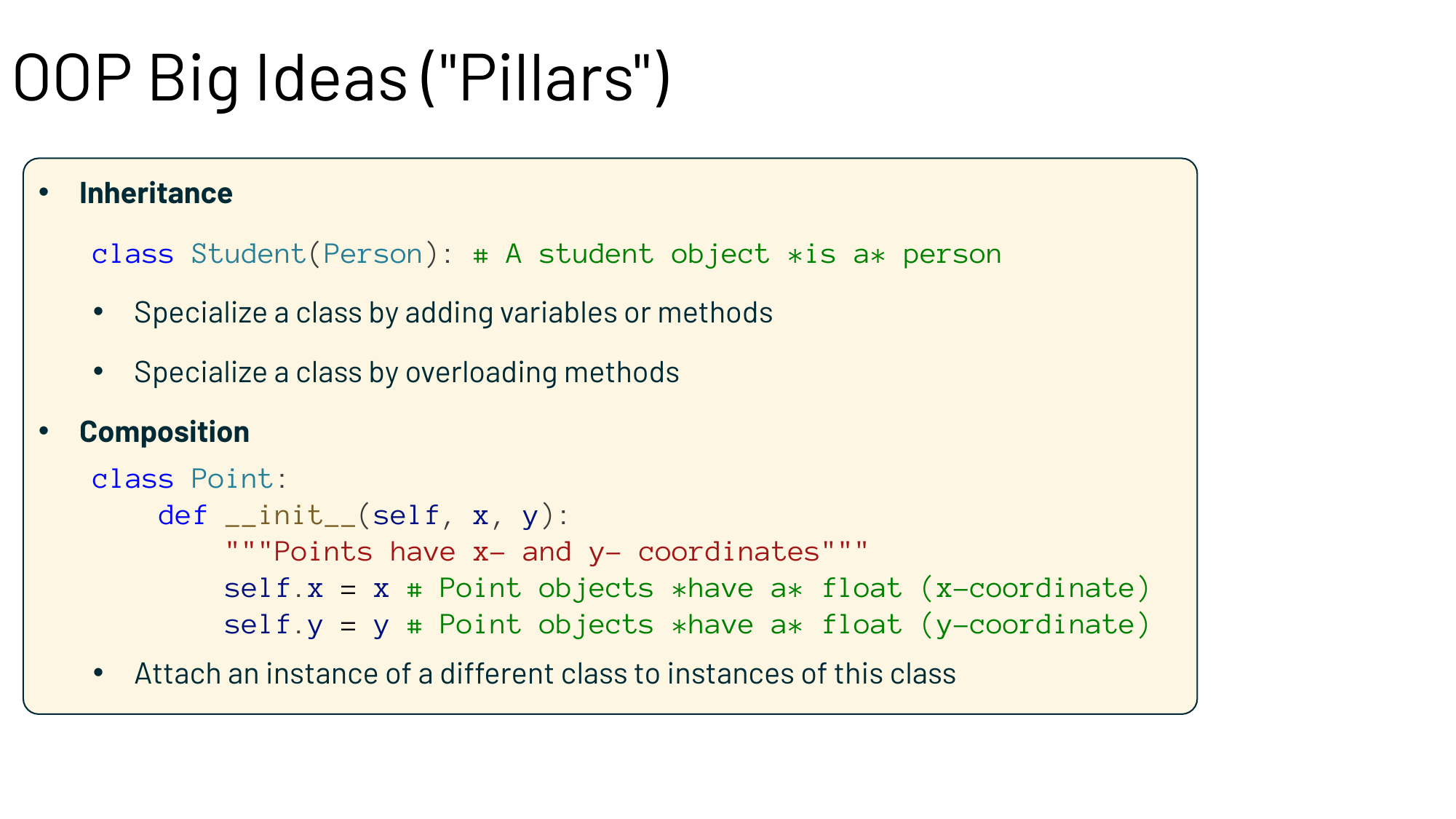

# OOP Big Ideas ("Pillars")
Inheritance
class Student(Person): # A student object *is a* person
Specialize a class by adding variables or methods
Specialize a class by overloading methods
Composition
class Point:
    def __init__(self, x, y):
        """Points have x- and y- coordinates"""
        self.x = x # Point objects *have a* float (x-coordinate)
        self.y = y # Point objects *have a* float (y-coordinate)
Attach an instance of a different class to instances of this class